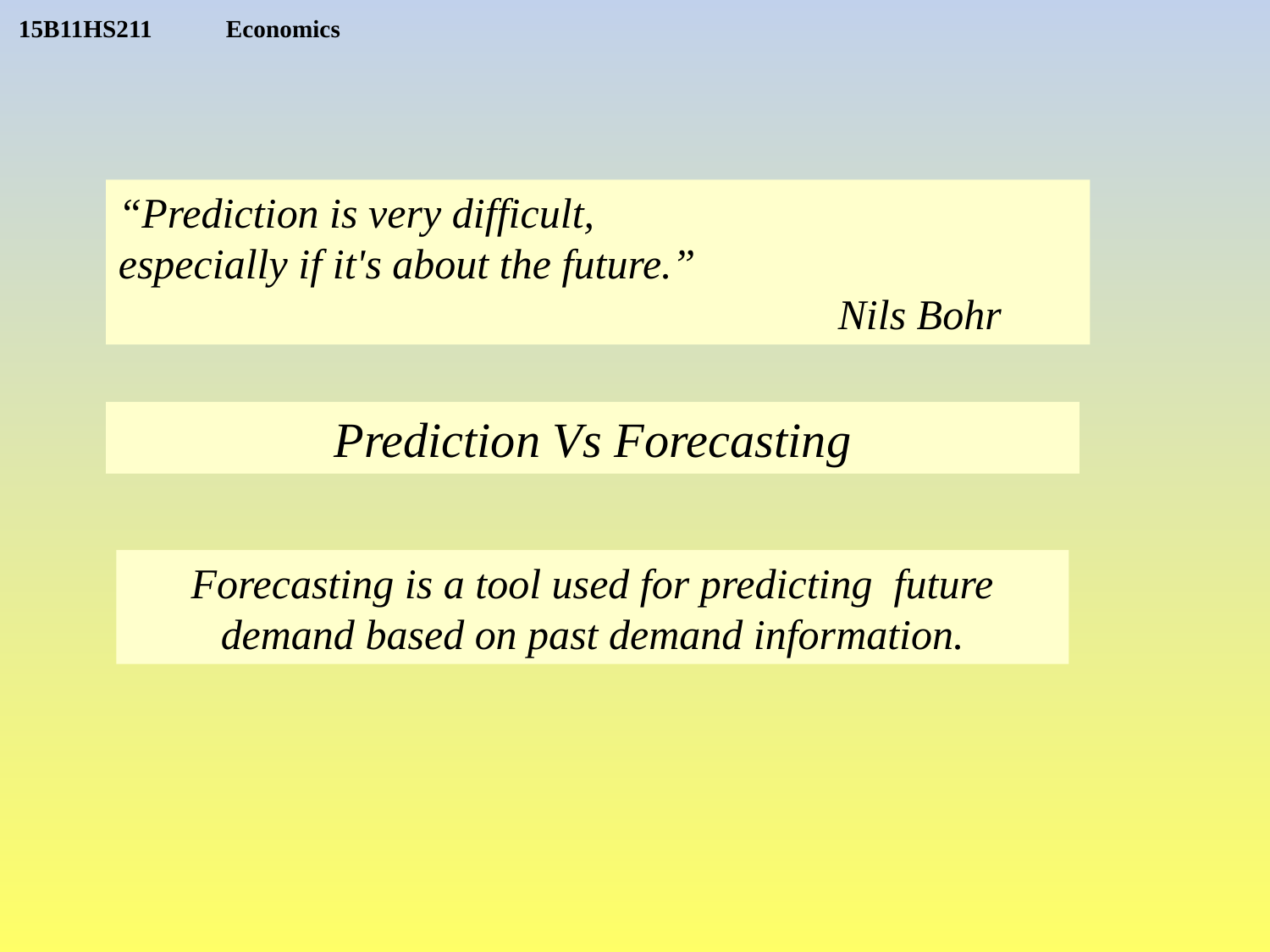

“Prediction is very difficult,
especially if it's about the future.”
				                    Nils Bohr
Prediction Vs Forecasting
Forecasting is a tool used for predicting  future demand based on past demand information.